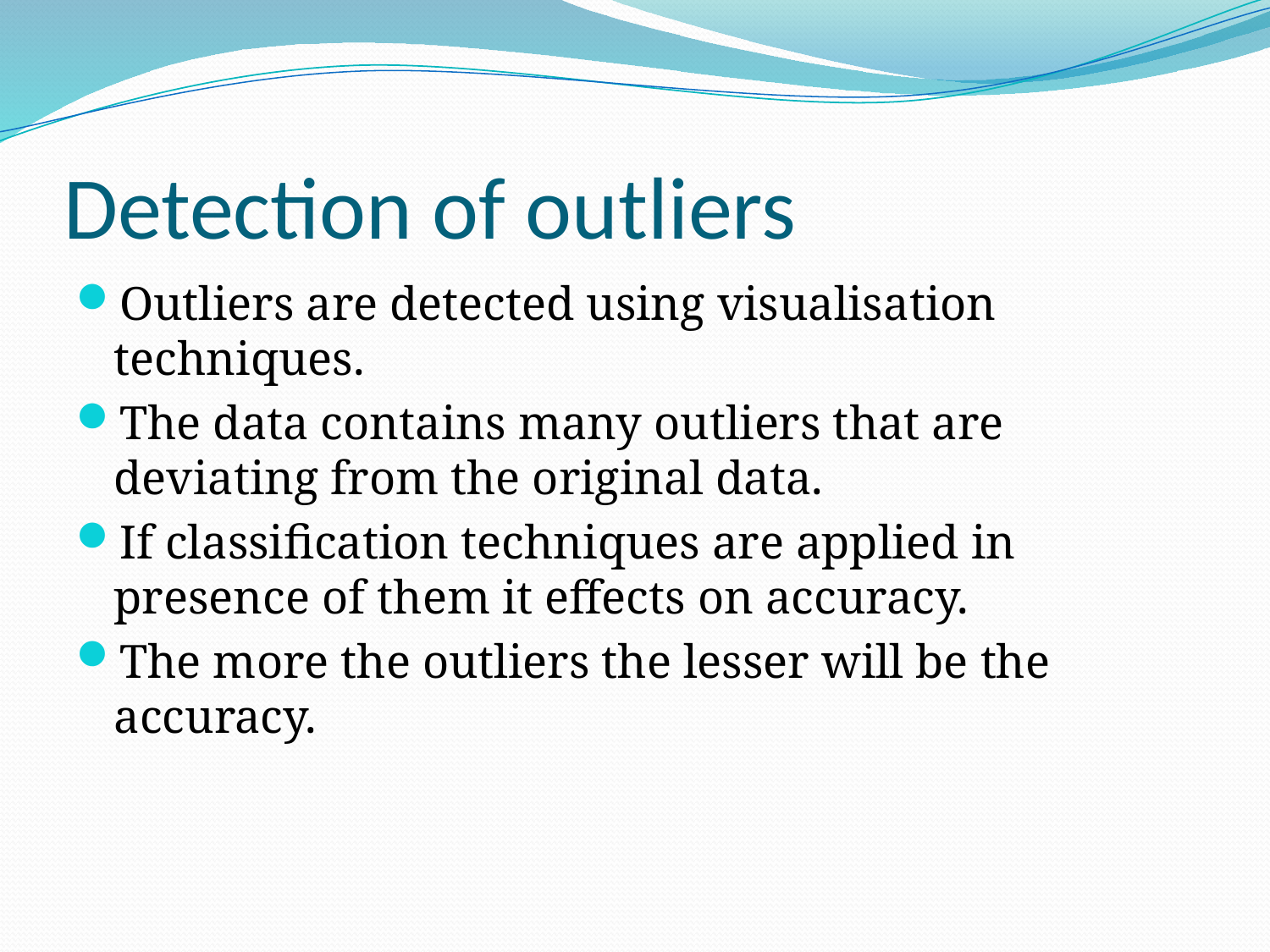

# Detection of outliers
Outliers are detected using visualisation techniques.
The data contains many outliers that are deviating from the original data.
If classification techniques are applied in presence of them it effects on accuracy.
The more the outliers the lesser will be the accuracy.